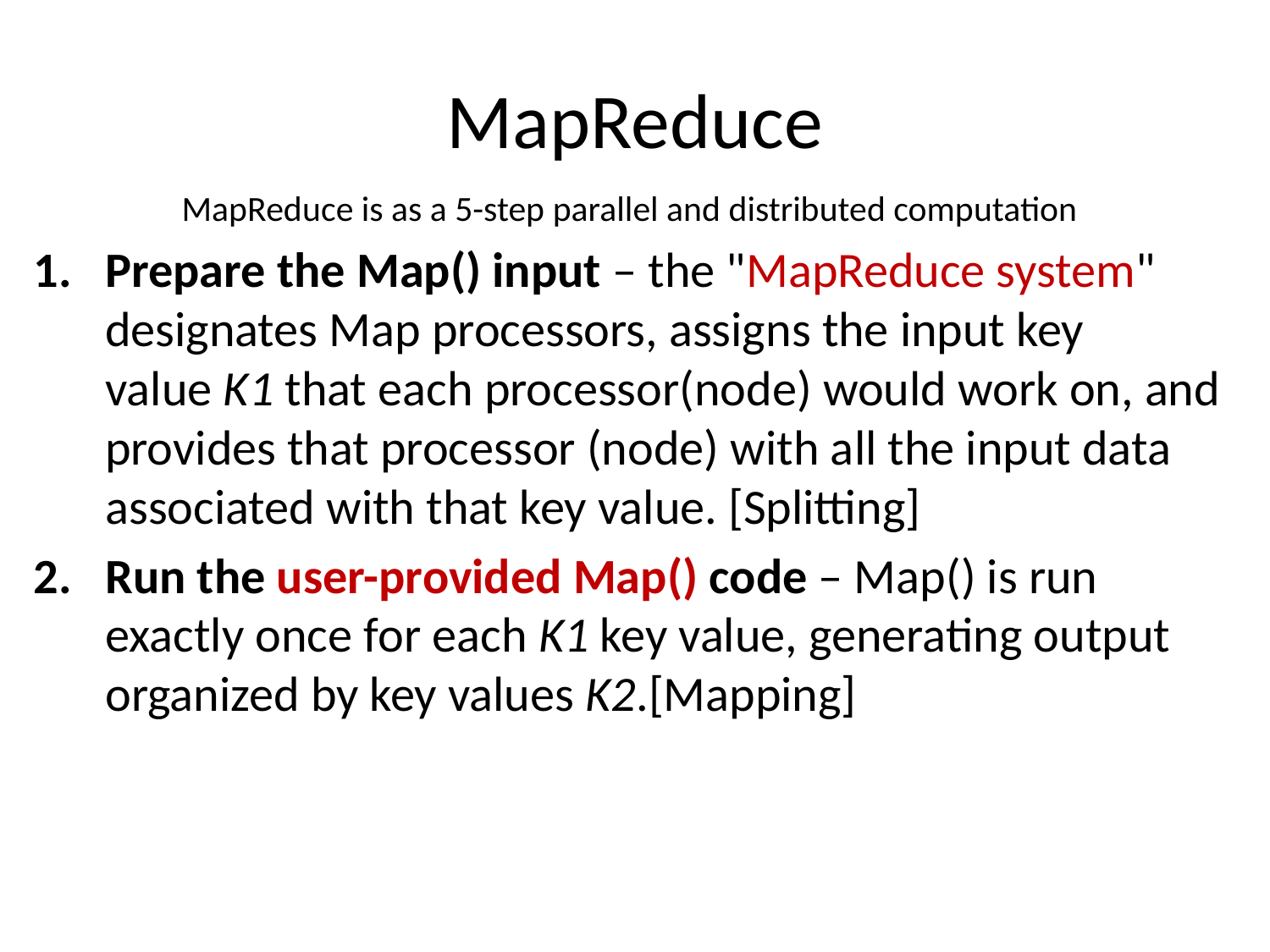

# MapReduce
MapReduce is as a 5-step parallel and distributed computation
Prepare the Map() input – the "MapReduce system" designates Map processors, assigns the input key value K1 that each processor(node) would work on, and provides that processor (node) with all the input data associated with that key value. [Splitting]
Run the user-provided Map() code – Map() is run exactly once for each K1 key value, generating output organized by key values K2.[Mapping]